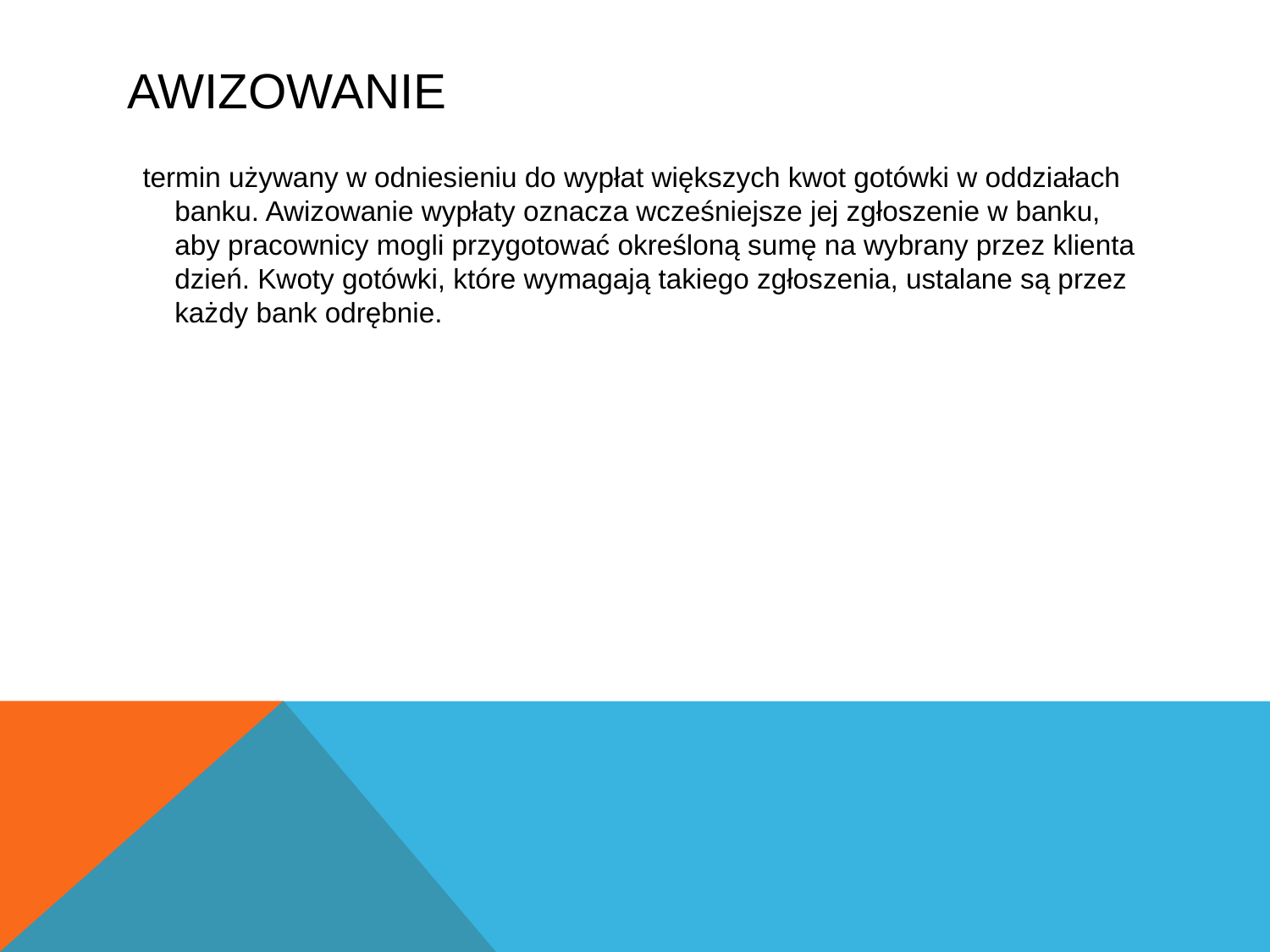

# Awizowanie
  termin używany w odniesieniu do wypłat większych kwot gotówki w oddziałach banku. Awizowanie wypłaty oznacza wcześniejsze jej zgłoszenie w banku, aby pracownicy mogli przygotować określoną sumę na wybrany przez klienta dzień. Kwoty gotówki, które wymagają takiego zgłoszenia, ustalane są przez każdy bank odrębnie.